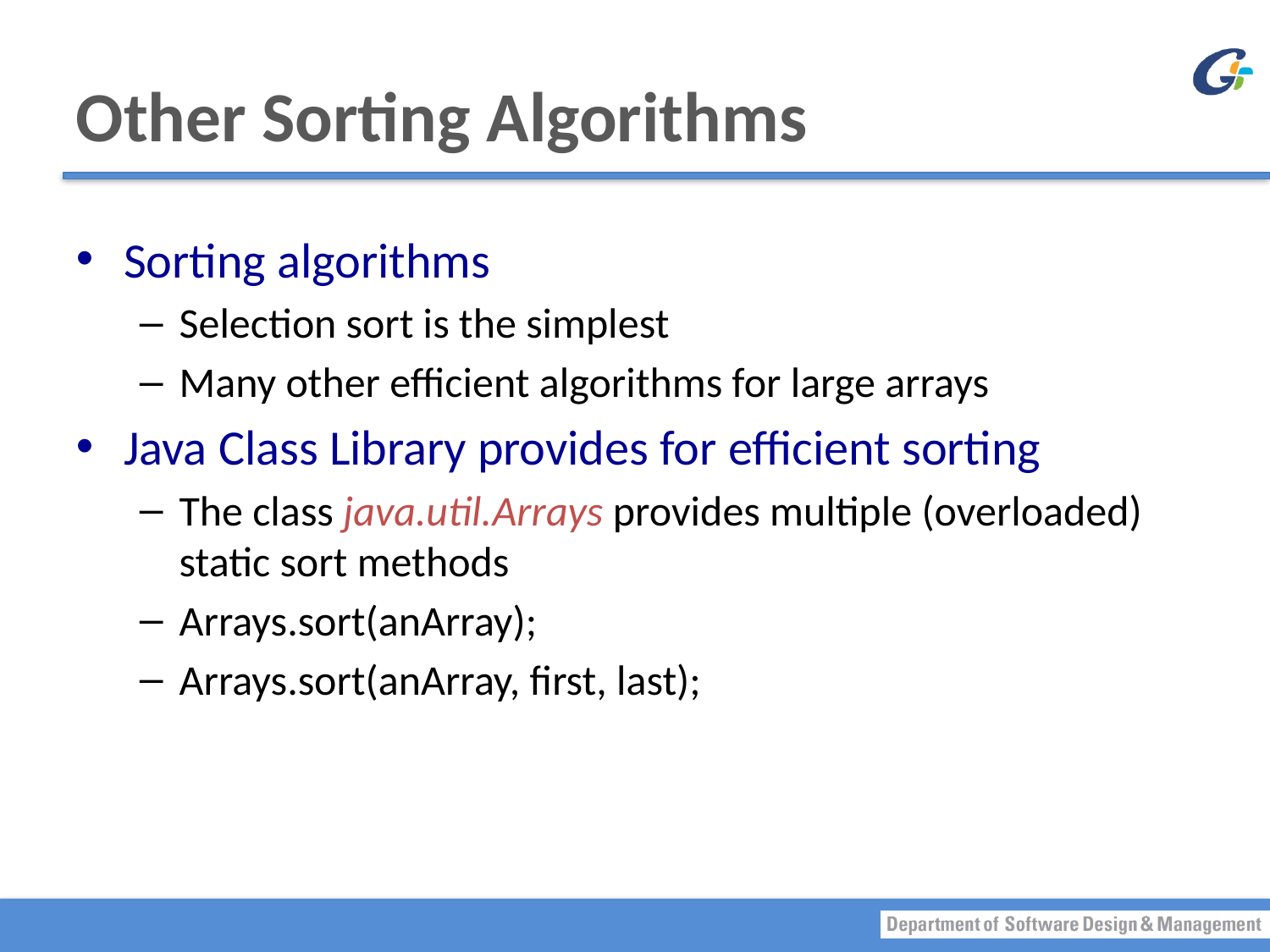

# Other Sorting Algorithms
Sorting algorithms
Selection sort is the simplest
Many other efficient algorithms for large arrays
Java Class Library provides for efficient sorting
The class java.util.Arrays provides multiple (overloaded) static sort methods
Arrays.sort(anArray);
Arrays.sort(anArray, first, last);